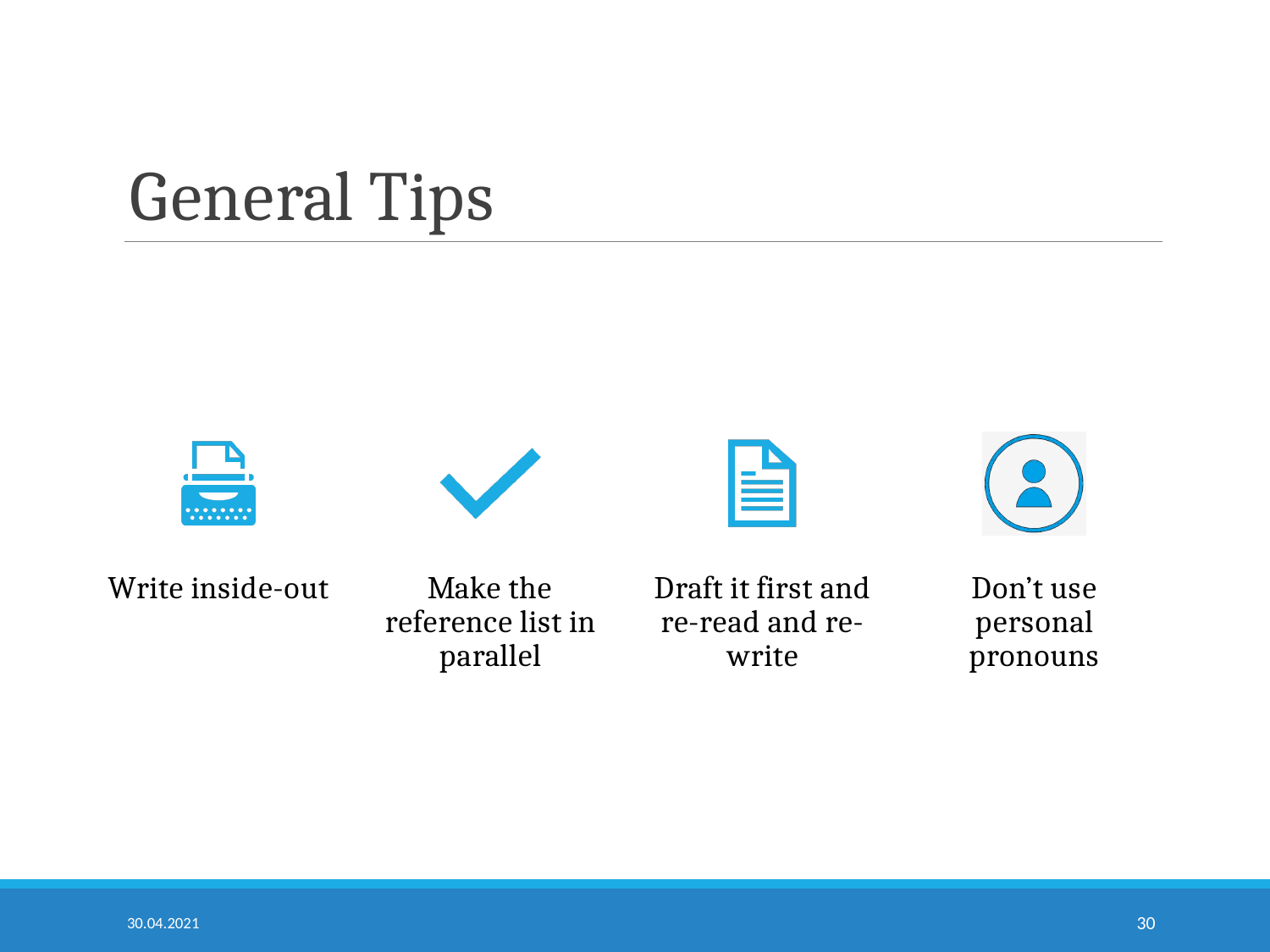

# General Tips
Write inside-out
Make the reference list in parallel
Draft it first and re-read and re-write
Don’t use personal pronouns
30.04.2021
30